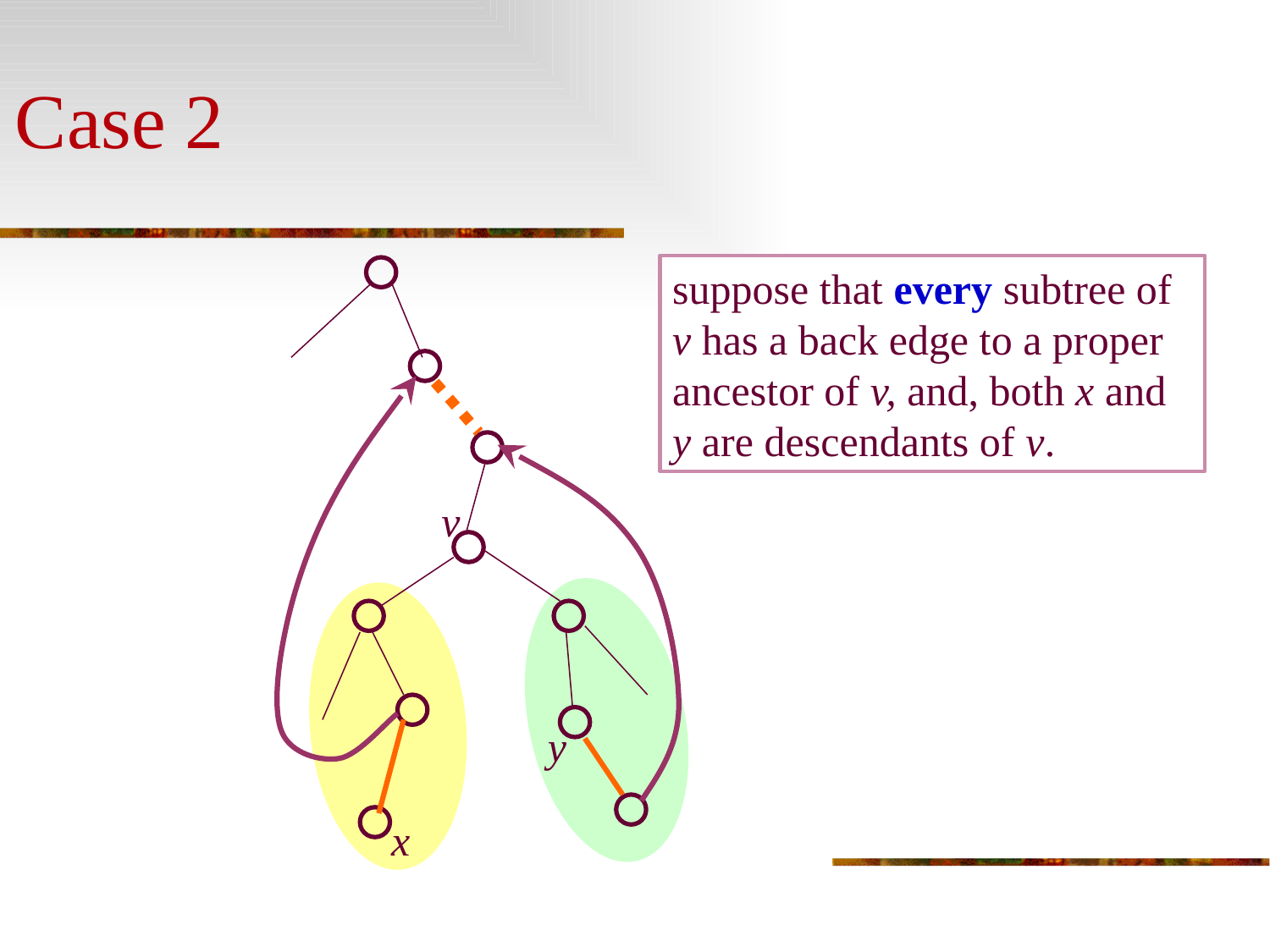

# Case 2
suppose that every subtree of v has a back edge to a proper ancestor of v, and, both x and y are descendants of v.

v

y

x